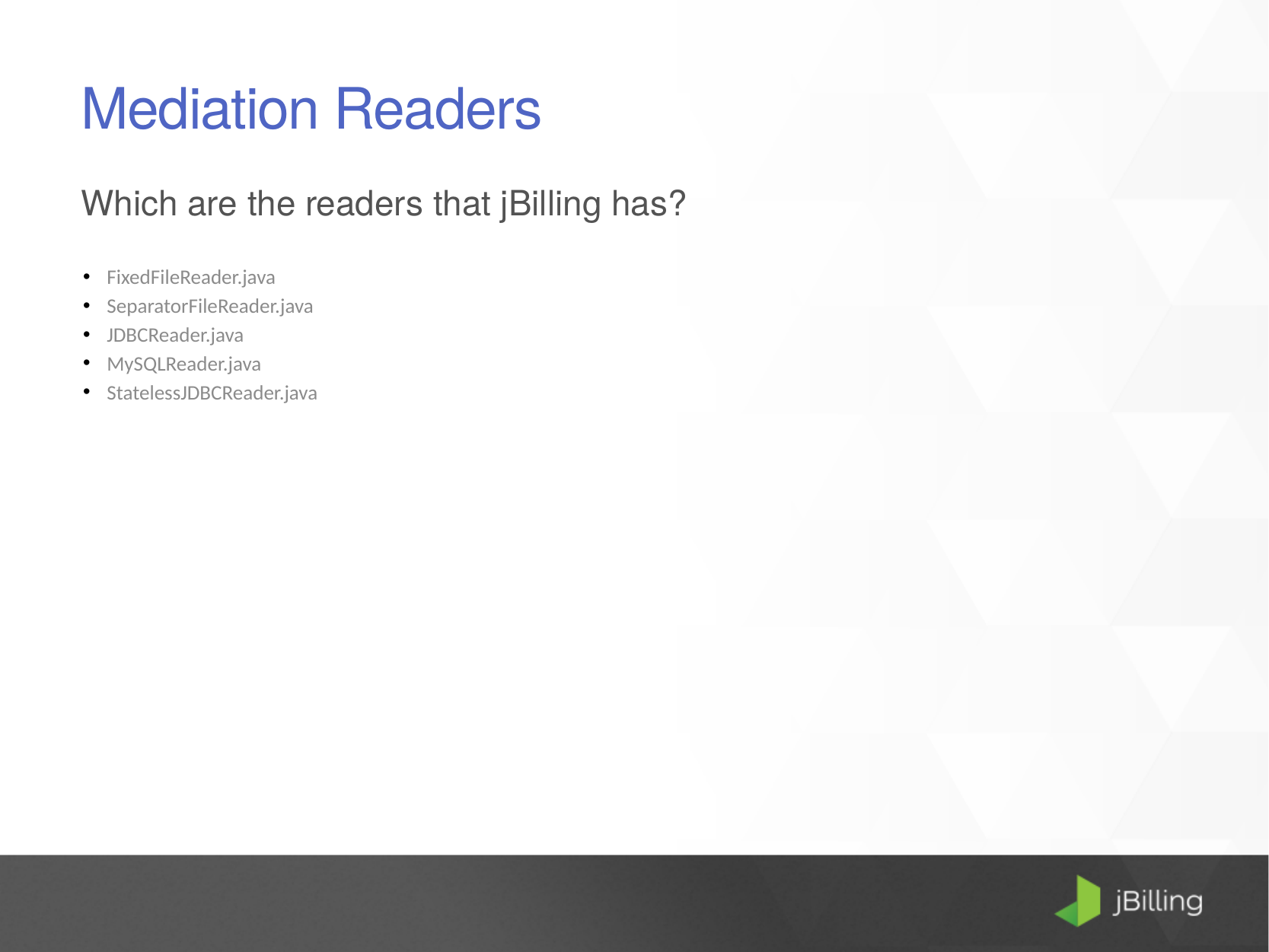

# Mediation Readers
Which are the readers that jBilling has?

FixedFileReader.java
SeparatorFileReader.java
JDBCReader.java
MySQLReader.java
StatelessJDBCReader.java